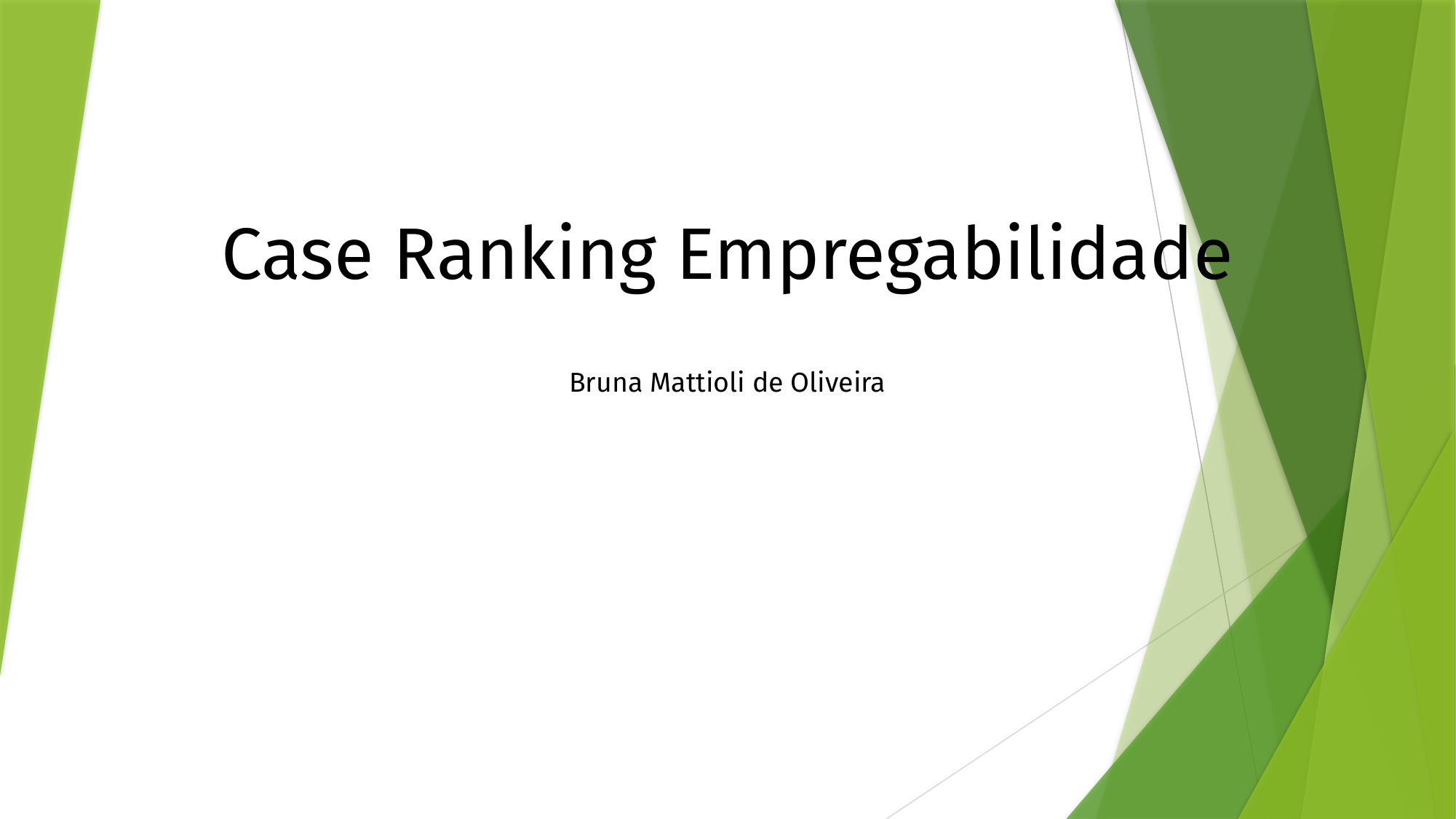

# Case Ranking Empregabilidade
Bruna Mattioli de Oliveira